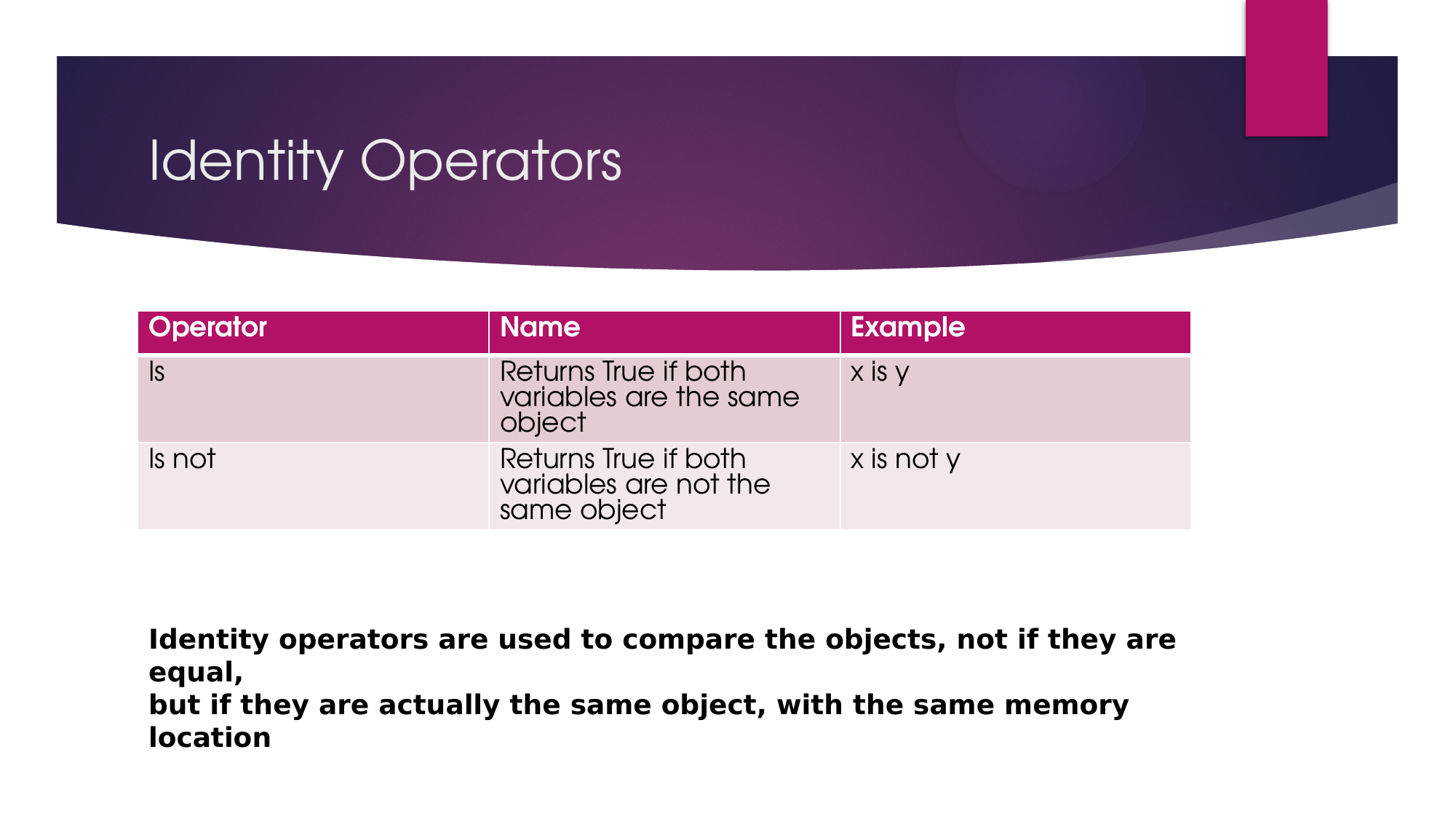

# Identity Operators
| Operator | Name | Example |
| --- | --- | --- |
| Is | Returns True if both variables are the same object | x is y |
| Is not | Returns True if both variables are not the same object | x is not y |
Identity operators are used to compare the objects, not if they are equal,
but if they are actually the same object, with the same memory location